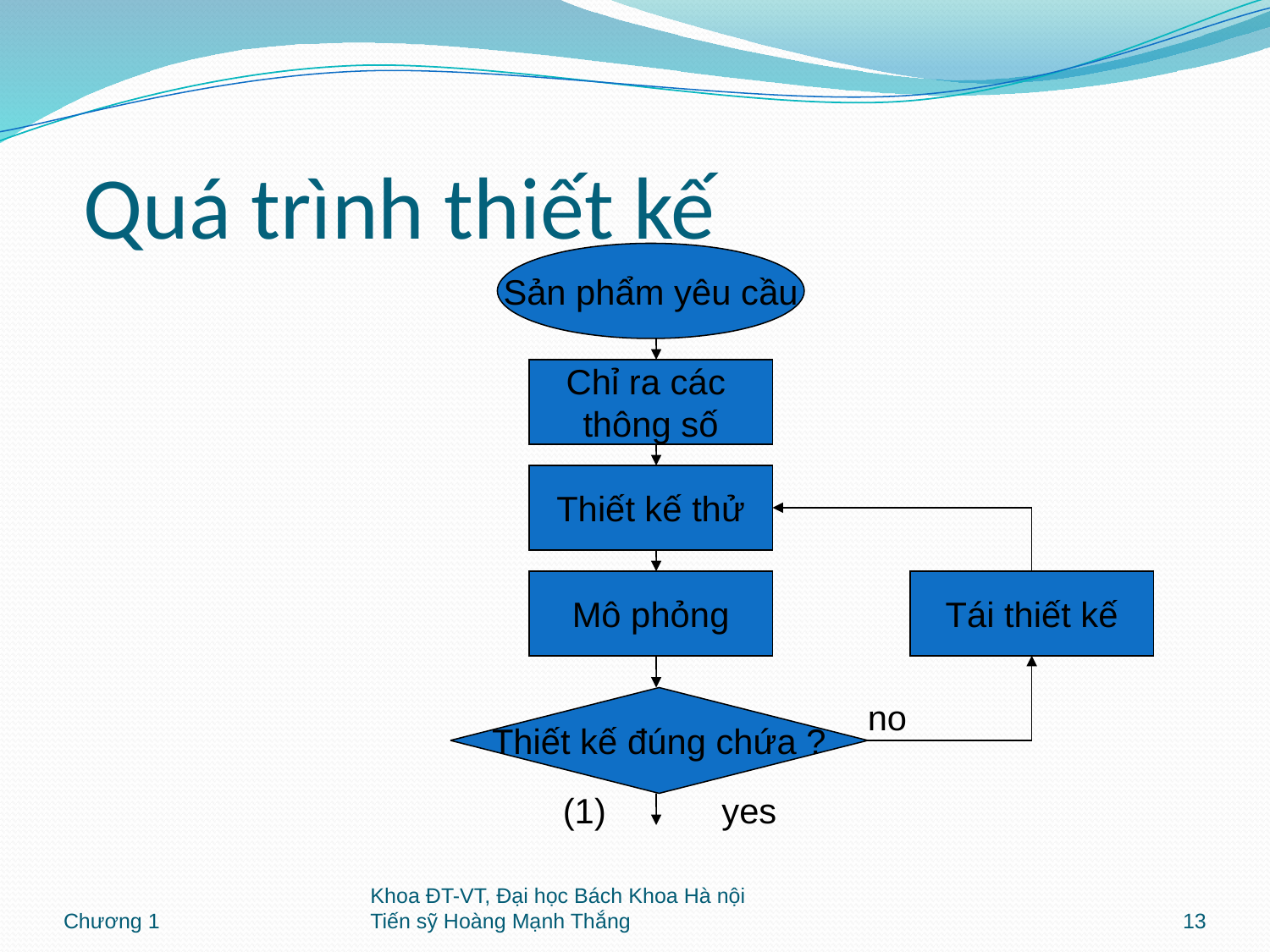

# Quá trình thiết kế
Sản phẩm yêu cầu

Chỉ ra các
thông số

Thiết kế thử

Mô phỏng
Tái thiết kế

Thiết kế đúng chứa ?
no
(1)
yes

Chương 1
Khoa ĐT-VT, Đại học Bách Khoa Hà nội           Tiến sỹ Hoàng Mạnh Thắng
13